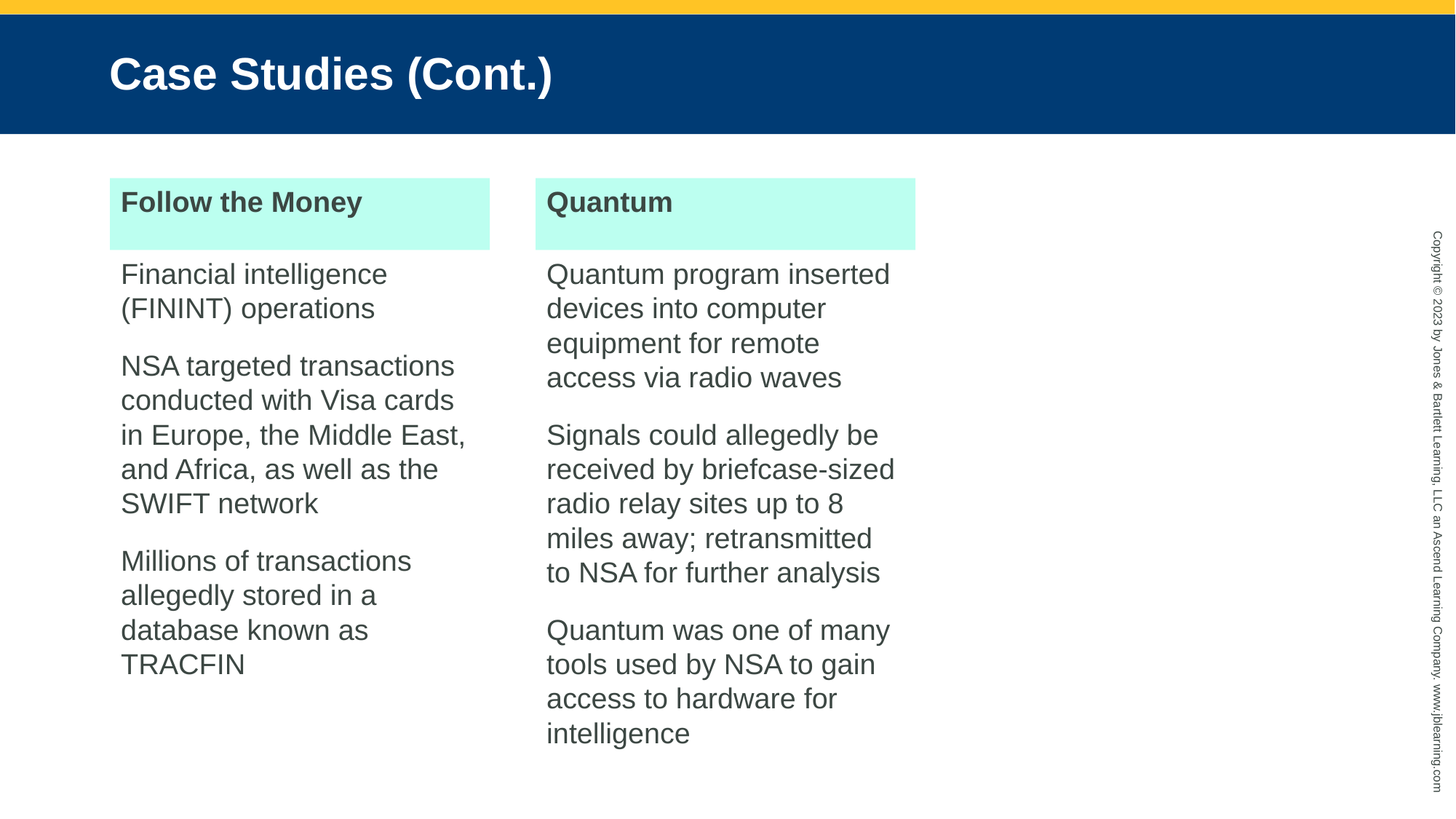

# Case Studies (Cont.)
Follow the Money

Quantum
Financial intelligence (FININT) operations
NSA targeted transactions conducted with Visa cards in Europe, the Middle East, and Africa, as well as the SWIFT network
Millions of transactions allegedly stored in a database known as TRACFIN

Quantum program inserted devices into computer equipment for remote access via radio waves
Signals could allegedly be received by briefcase-sized radio relay sites up to 8 miles away; retransmitted to NSA for further analysis
Quantum was one of many tools used by NSA to gain access to hardware for intelligence